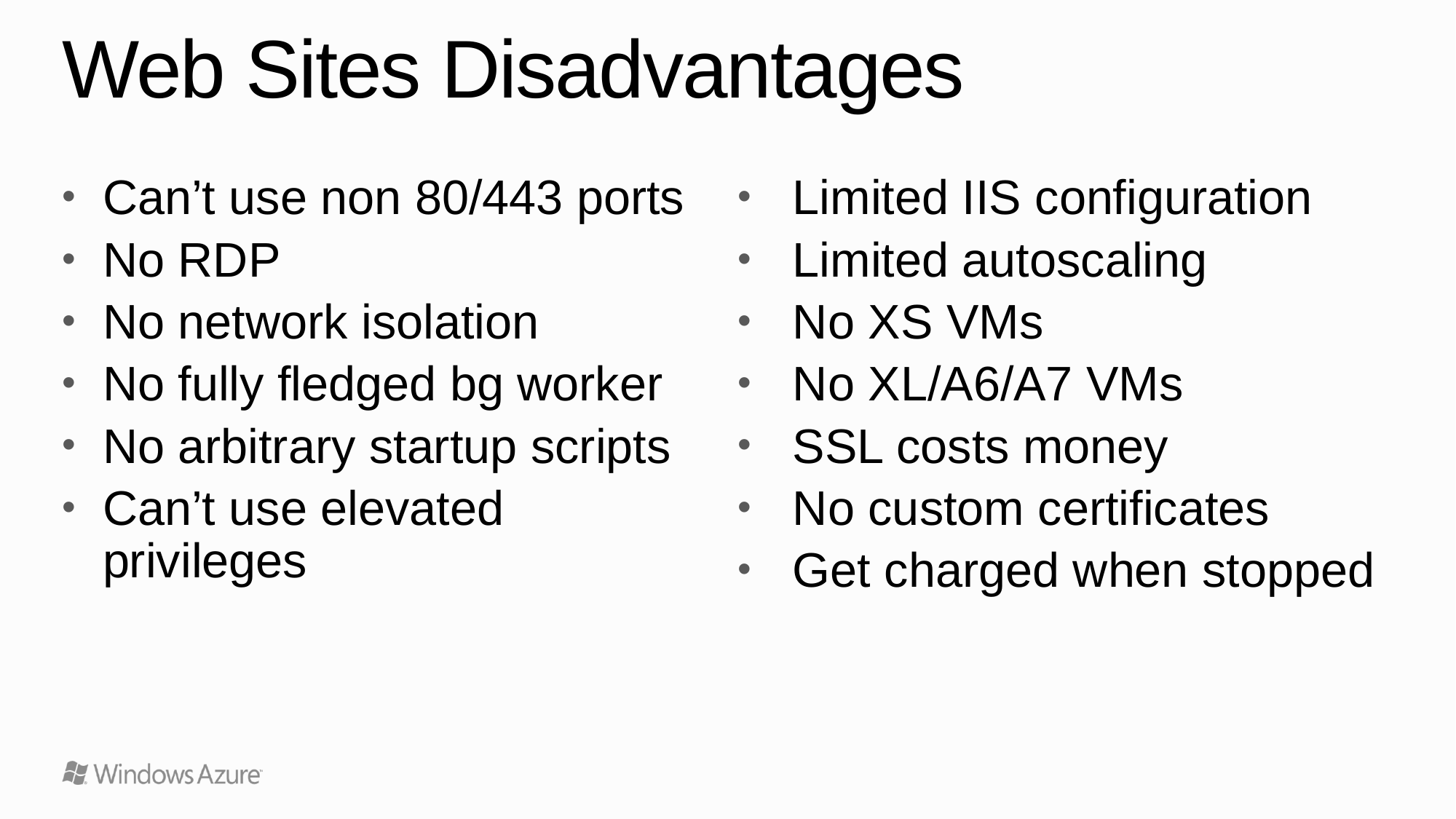

# Web Sites Disadvantages
Can’t use non 80/443 ports
No RDP
No network isolation
No fully fledged bg worker
No arbitrary startup scripts
Can’t use elevated privileges
Limited IIS configuration
Limited autoscaling
No XS VMs
No XL/A6/A7 VMs
SSL costs money
No custom certificates
Get charged when stopped